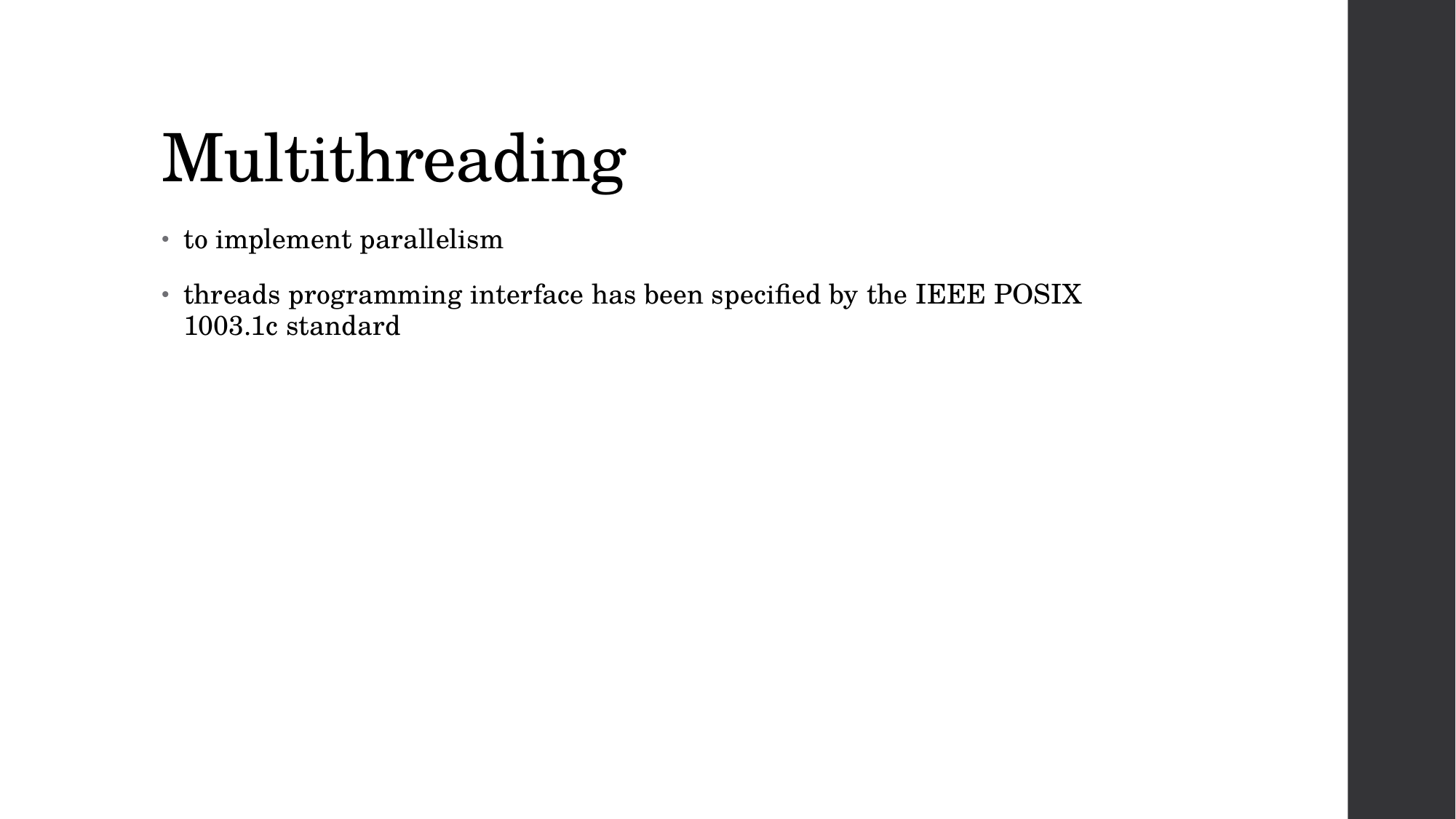

# Multithreading
to implement parallelism
threads programming interface has been specified by the IEEE POSIX 1003.1c standard